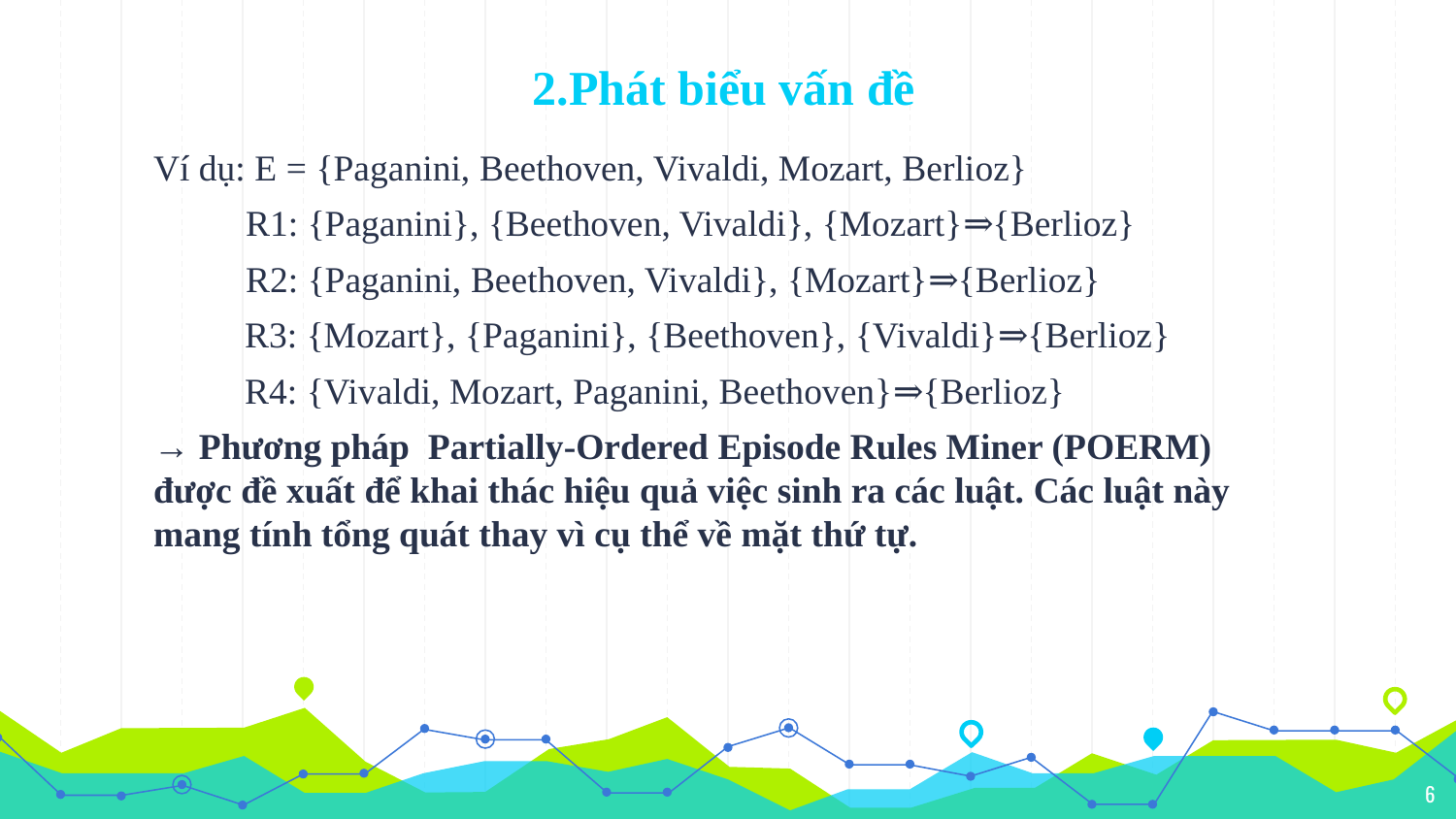

# 2.Phát biểu vấn đề
Ví dụ: E = {Paganini, Beethoven, Vivaldi, Mozart, Berlioz}
          R1: {Paganini}, {Beethoven, Vivaldi}, {Mozart}⇒{Berlioz}
          R2: {Paganini, Beethoven, Vivaldi}, {Mozart}⇒{Berlioz}
  R3: {Mozart}, {Paganini}, {Beethoven}, {Vivaldi}⇒{Berlioz}
  R4: {Vivaldi, Mozart, Paganini, Beethoven}⇒{Berlioz}
→ Phương pháp  Partially-Ordered Episode Rules Miner (POERM) được đề xuất để khai thác hiệu quả việc sinh ra các luật. Các luật này  mang tính tổng quát thay vì cụ thể về mặt thứ tự.

6